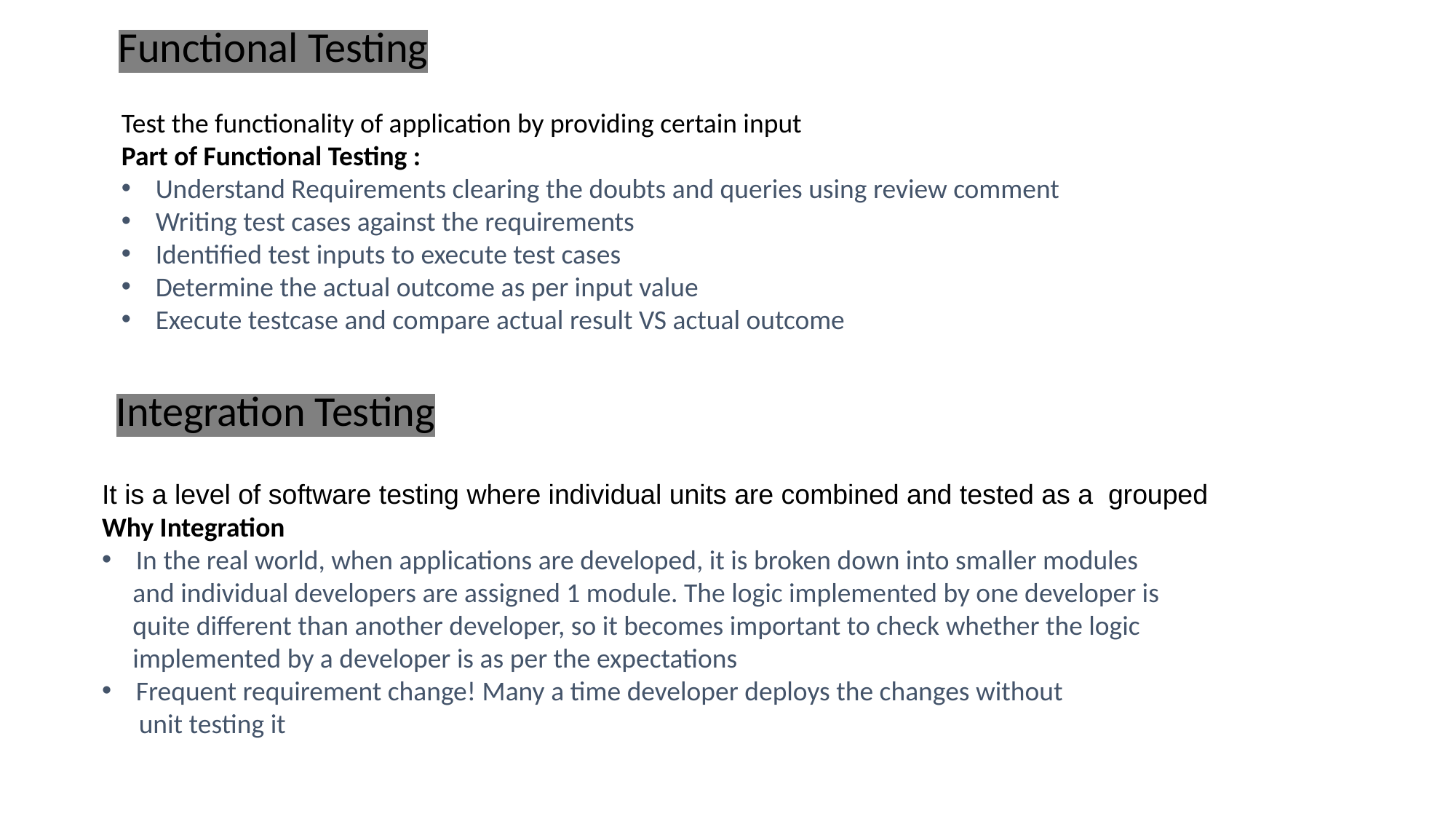

Functional Testing

Test the functionality of application by providing certain input
Part of Functional Testing :
Understand Requirements clearing the doubts and queries using review comment
Writing test cases against the requirements
Identified test inputs to execute test cases
Determine the actual outcome as per input value
Execute testcase and compare actual result VS actual outcome

Integration Testing

It is a level of software testing where individual units are combined and tested as a  grouped
Why Integration
In the real world, when applications are developed, it is broken down into smaller modules
     and individual developers are assigned 1 module. The logic implemented by one developer is
     quite different than another developer, so it becomes important to check whether the logic
     implemented by a developer is as per the expectations
Frequent requirement change! Many a time developer deploys the changes without
      unit testing it